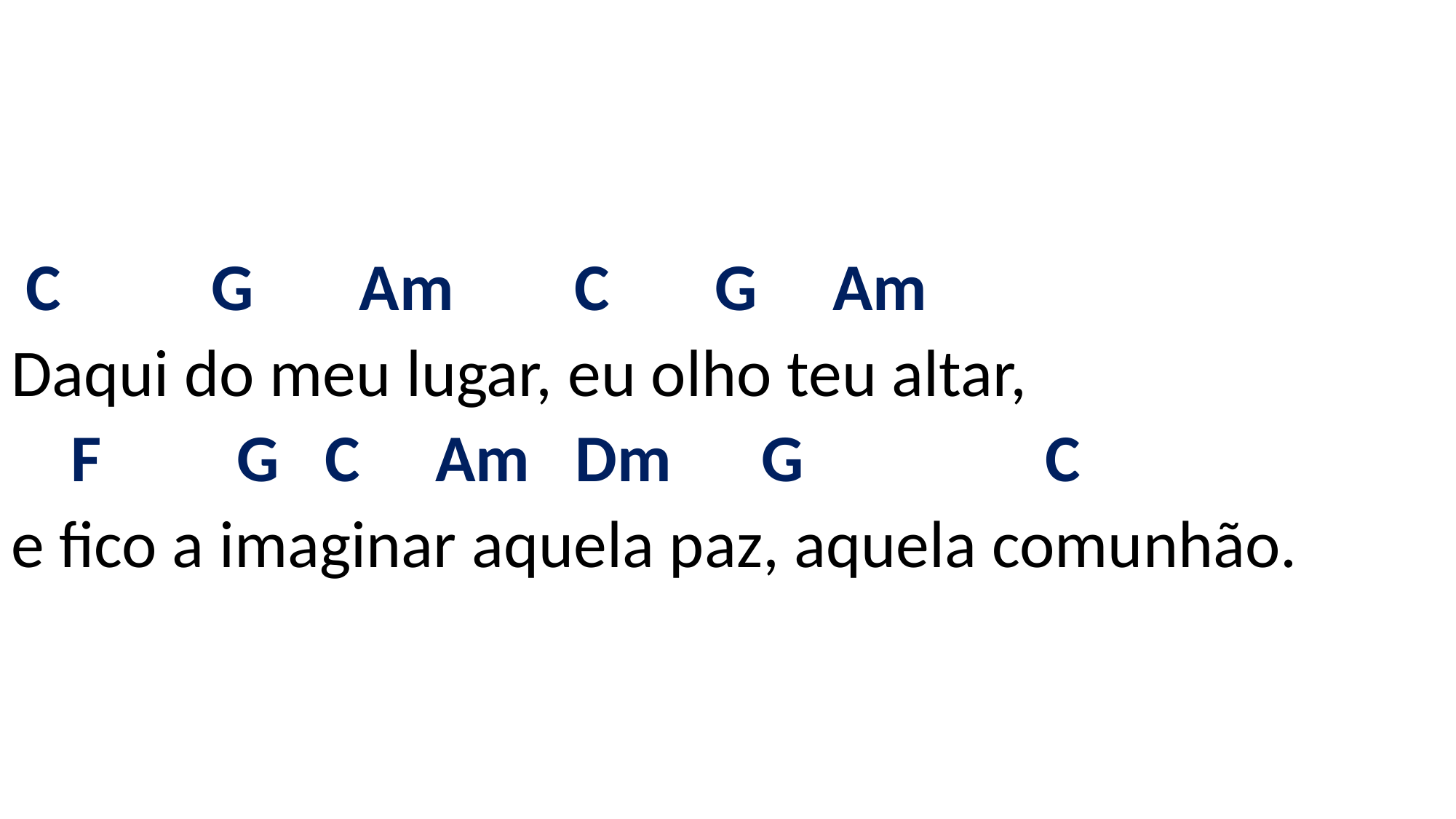

# C          G       Am        C       G     Am Daqui do meu lugar, eu olho teu altar, F         G   C     Am   Dm      G                C e fico a imaginar aquela paz, aquela comunhão.